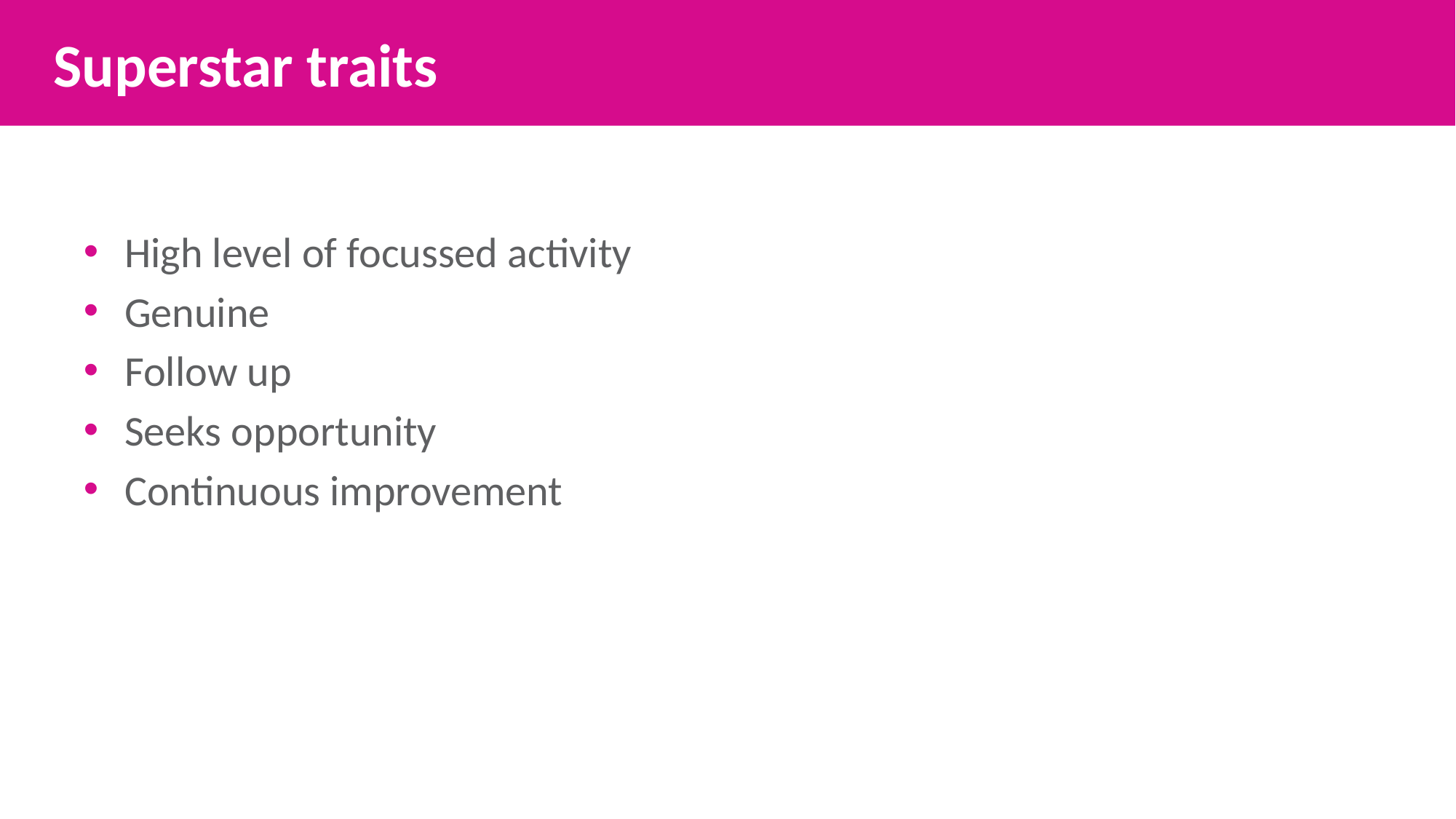

Superstar traits

High level of focussed activity
Genuine
Follow up
Seeks opportunity
Continuous improvement